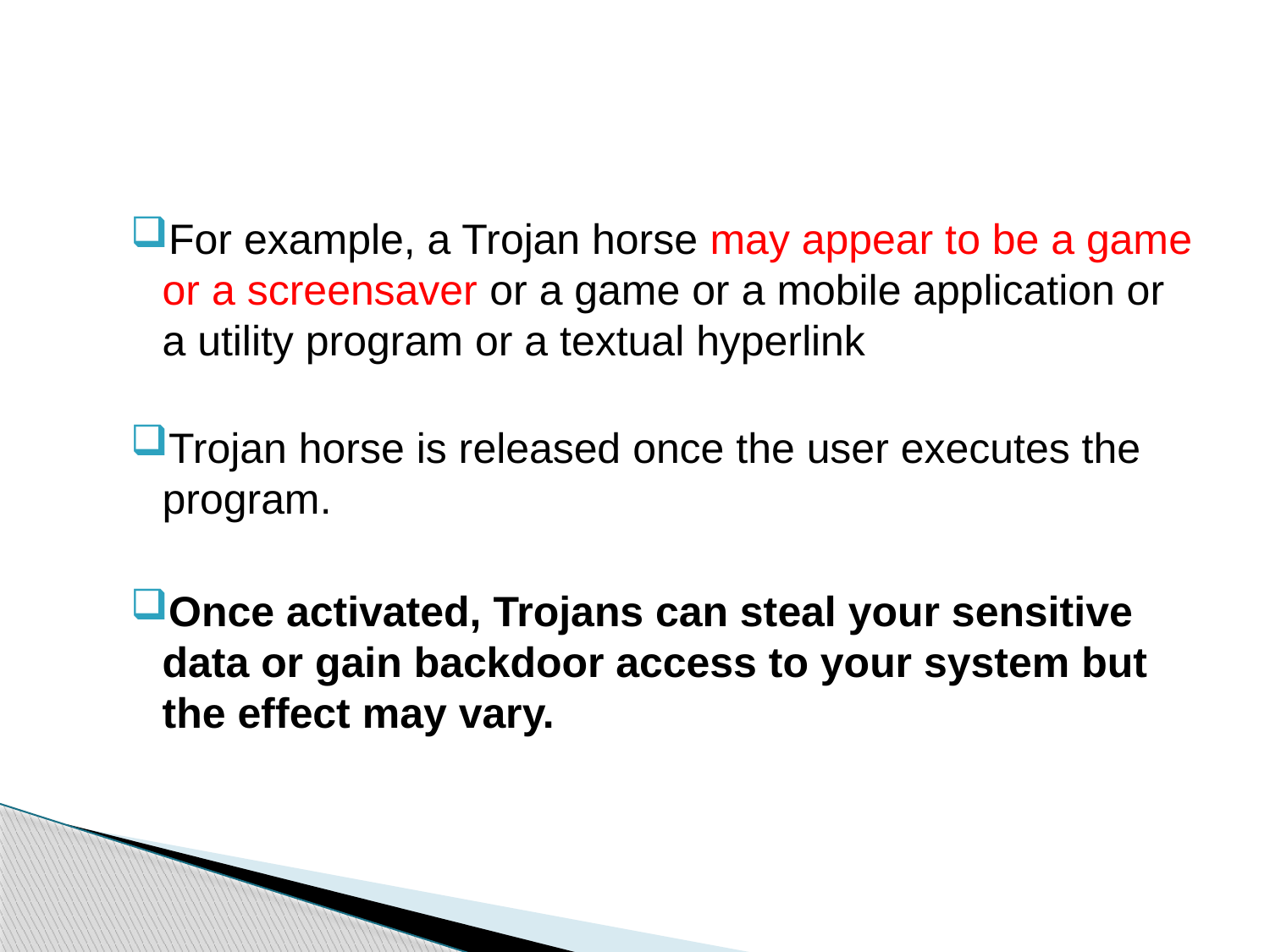

#
For example, a Trojan horse may appear to be a game or a screensaver or a game or a mobile application or a utility program or a textual hyperlink
Trojan horse is released once the user executes the program.

Once activated, Trojans can steal your sensitive data or gain backdoor access to your system but the effect may vary.